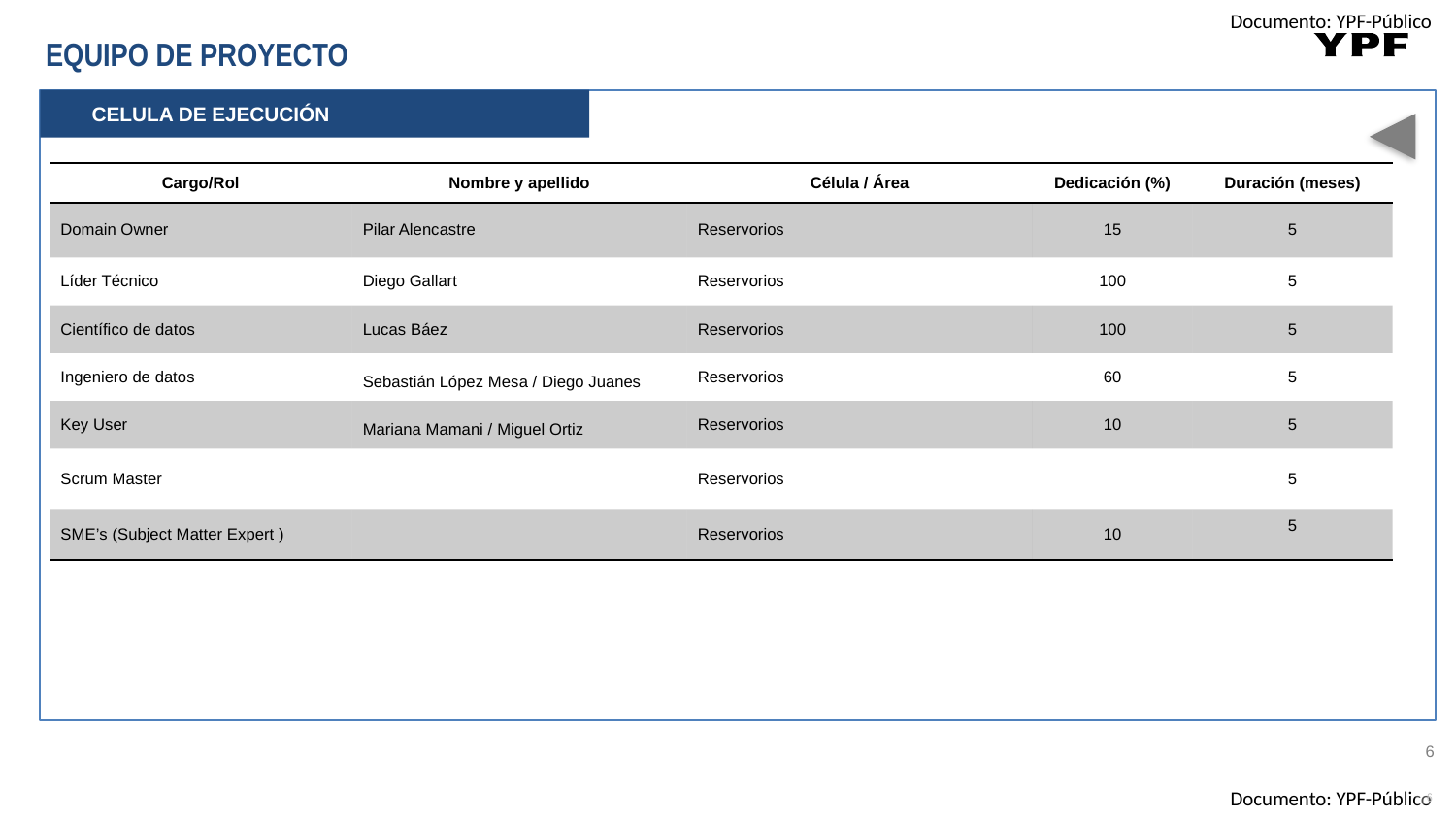

EQUIPO DE PROYECTO
# CELULA DE EJECUCIÓN

| Cargo/Rol | Nombre y apellido | Célula / Área | Dedicación (%) | Duración (meses) |
| --- | --- | --- | --- | --- |
| Domain Owner | Pilar Alencastre | Reservorios | 15 | 5 |
| Líder Técnico | Diego Gallart | Reservorios | 100 | 5 |
| Científico de datos | Lucas Báez | Reservorios | 100 | 5 |
| Ingeniero de datos | Sebastián López Mesa / Diego Juanes | Reservorios | 60 | 5 |
| Key User | Mariana Mamani / Miguel Ortiz | Reservorios | 10 | 5 |
| Scrum Master |  | Reservorios |  | 5 |
| SME’s (Subject Matter Expert ) |  | Reservorios | 10 | 5 |
6
6